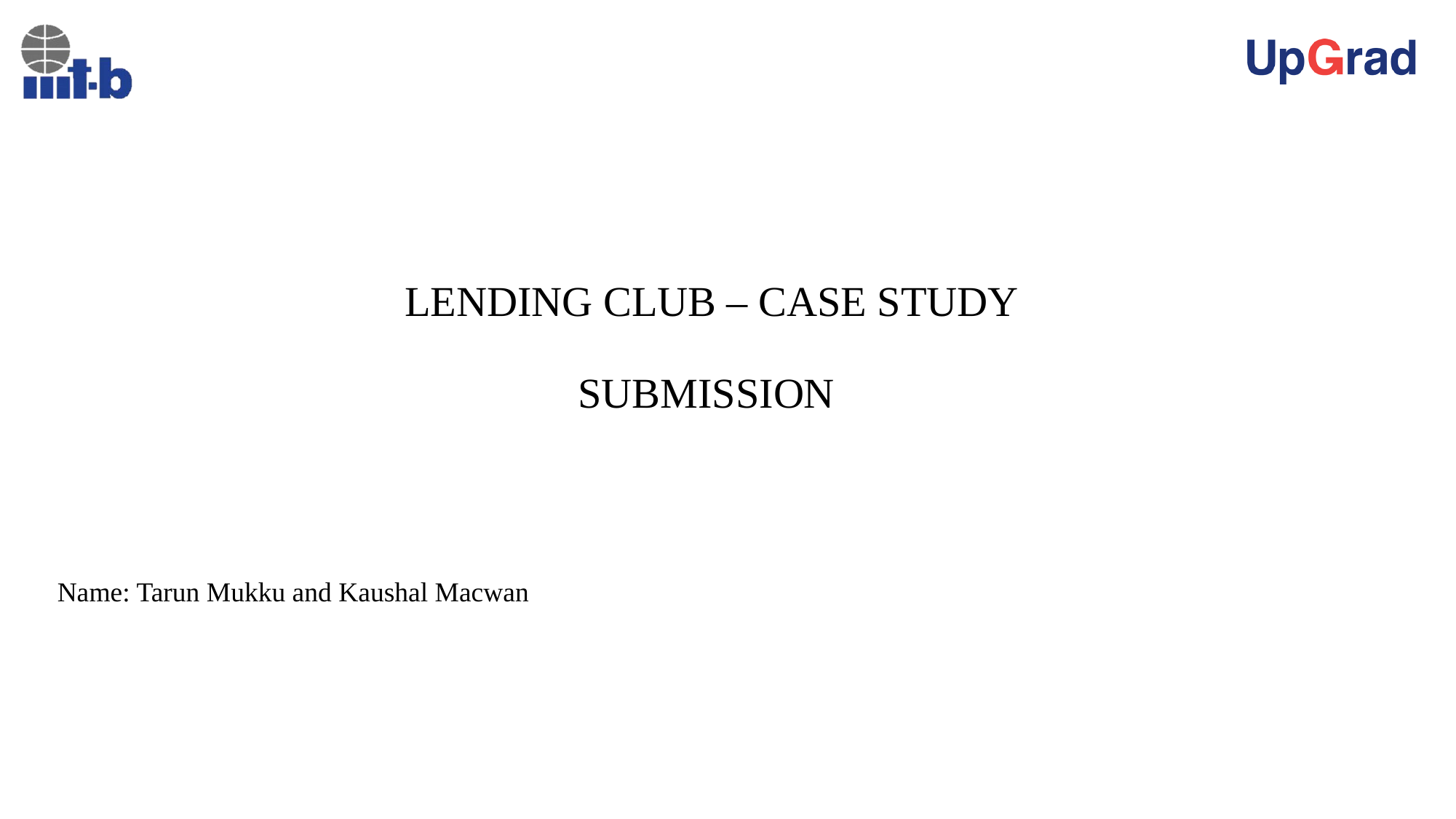

# LENDING CLUB – CASE STUDY SUBMISSION
Name: Tarun Mukku and Kaushal Macwan